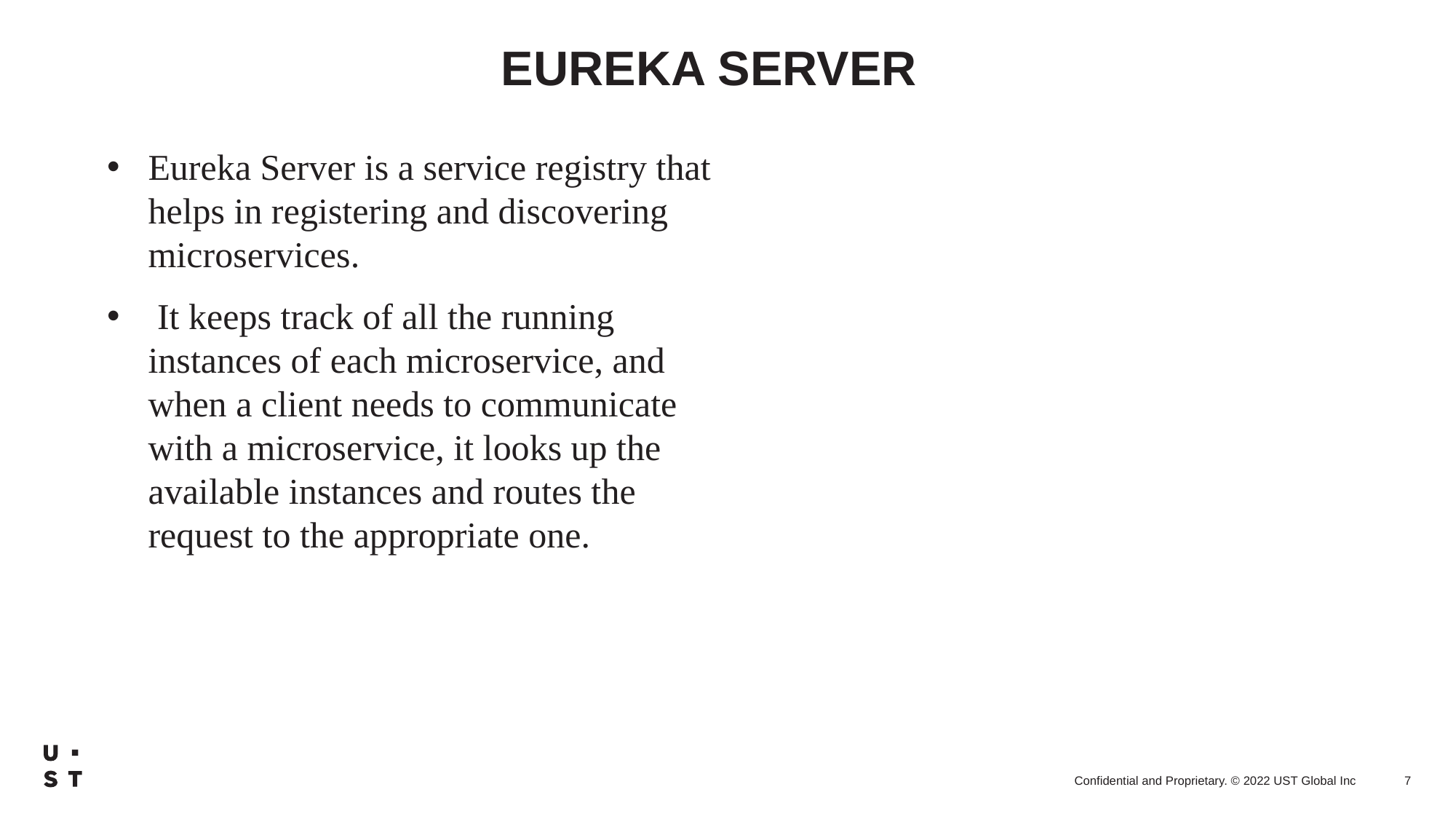

# EUREKA SERVER
Eureka Server is a service registry that helps in registering and discovering microservices.
 It keeps track of all the running instances of each microservice, and when a client needs to communicate with a microservice, it looks up the available instances and routes the request to the appropriate one.